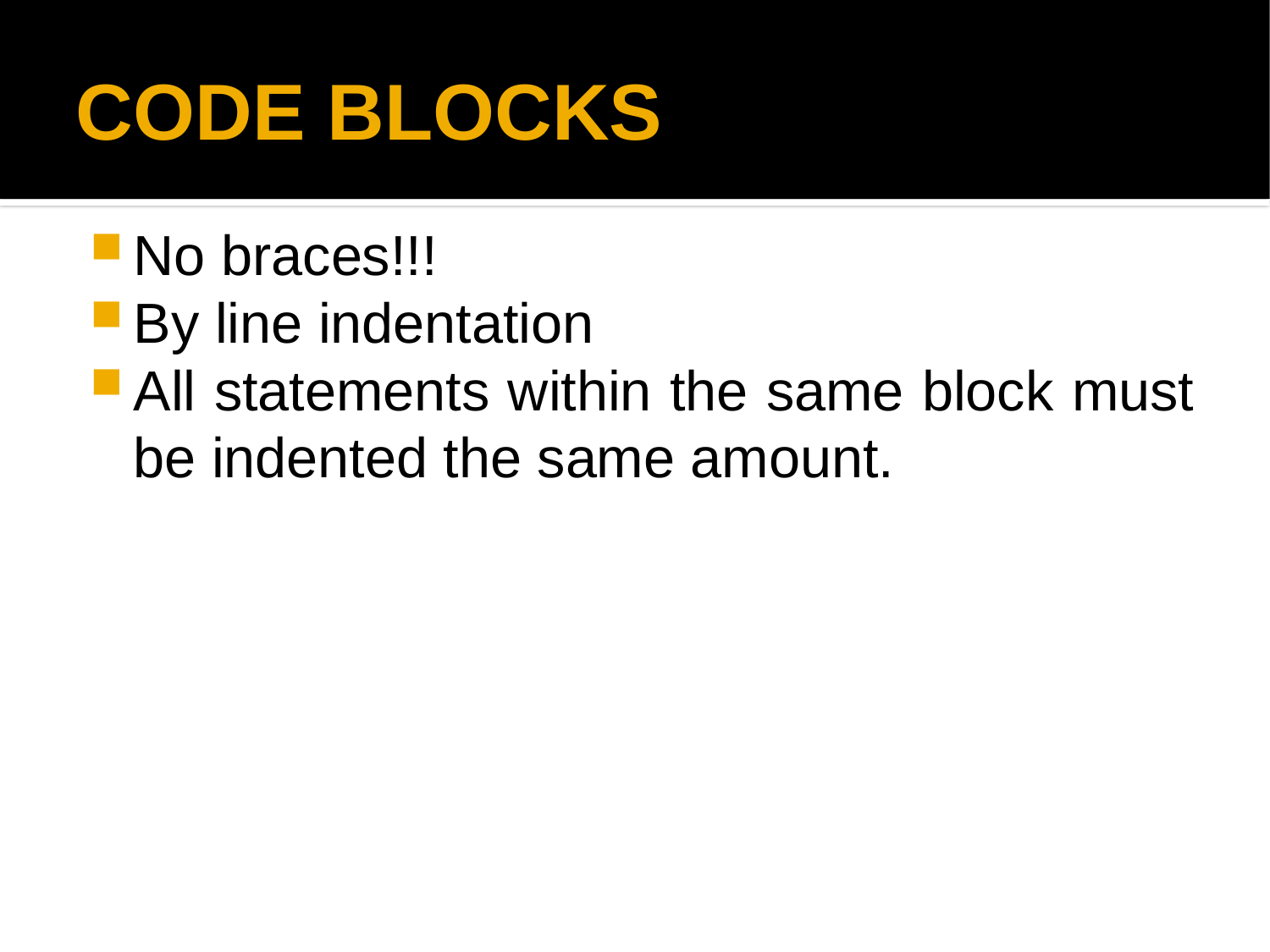

CODE BLOCKS
No braces!!!
By line indentation
All statements within the same block must be indented the same amount.